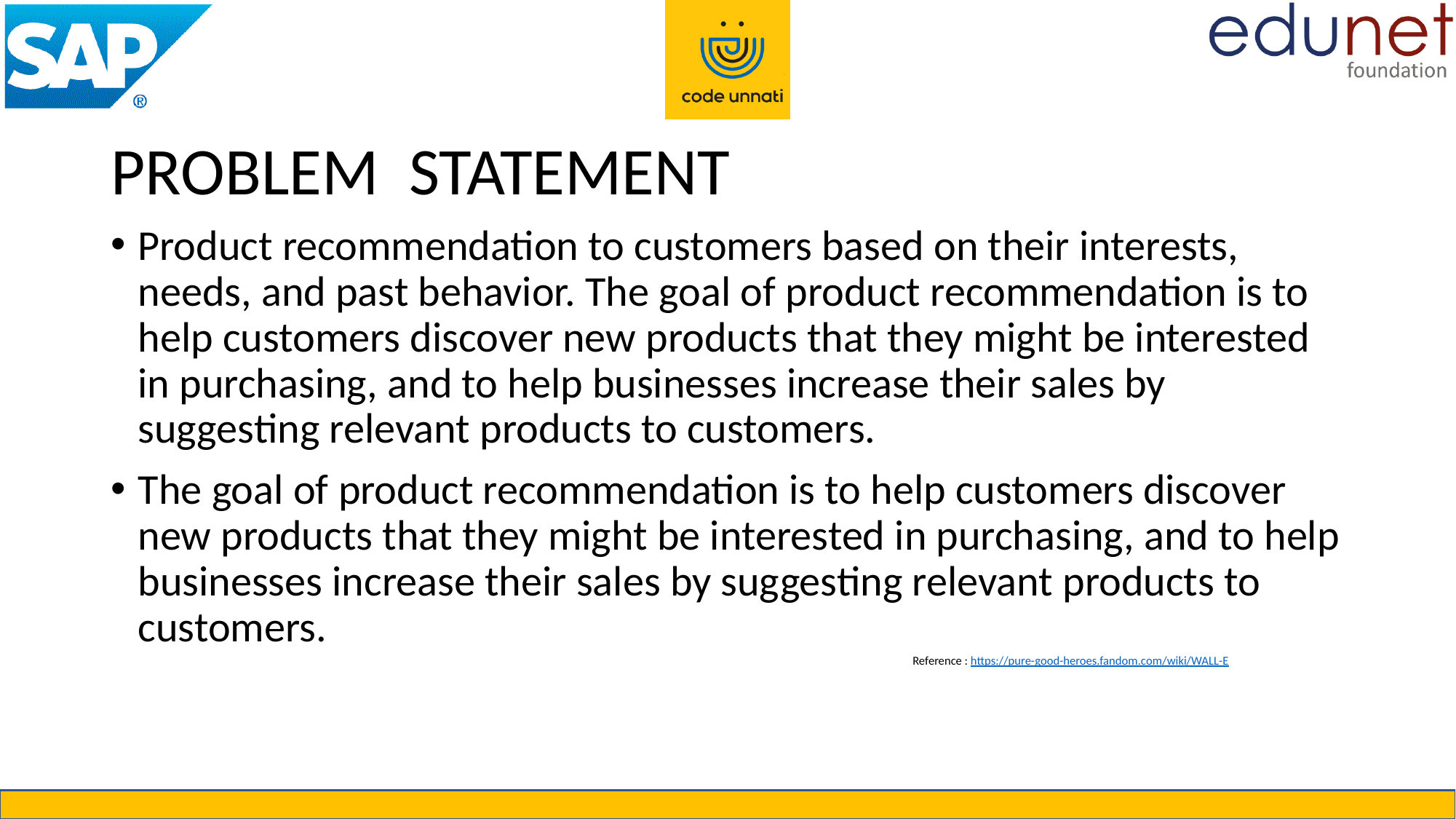

# PROBLEM  STATEMENT
Product recommendation to customers based on their interests, needs, and past behavior. The goal of product recommendation is to help customers discover new products that they might be interested in purchasing, and to help businesses increase their sales by suggesting relevant products to customers.
The goal of product recommendation is to help customers discover new products that they might be interested in purchasing, and to help businesses increase their sales by suggesting relevant products to customers.

Reference : https://pure-good-heroes.fandom.com/wiki/WALL-E